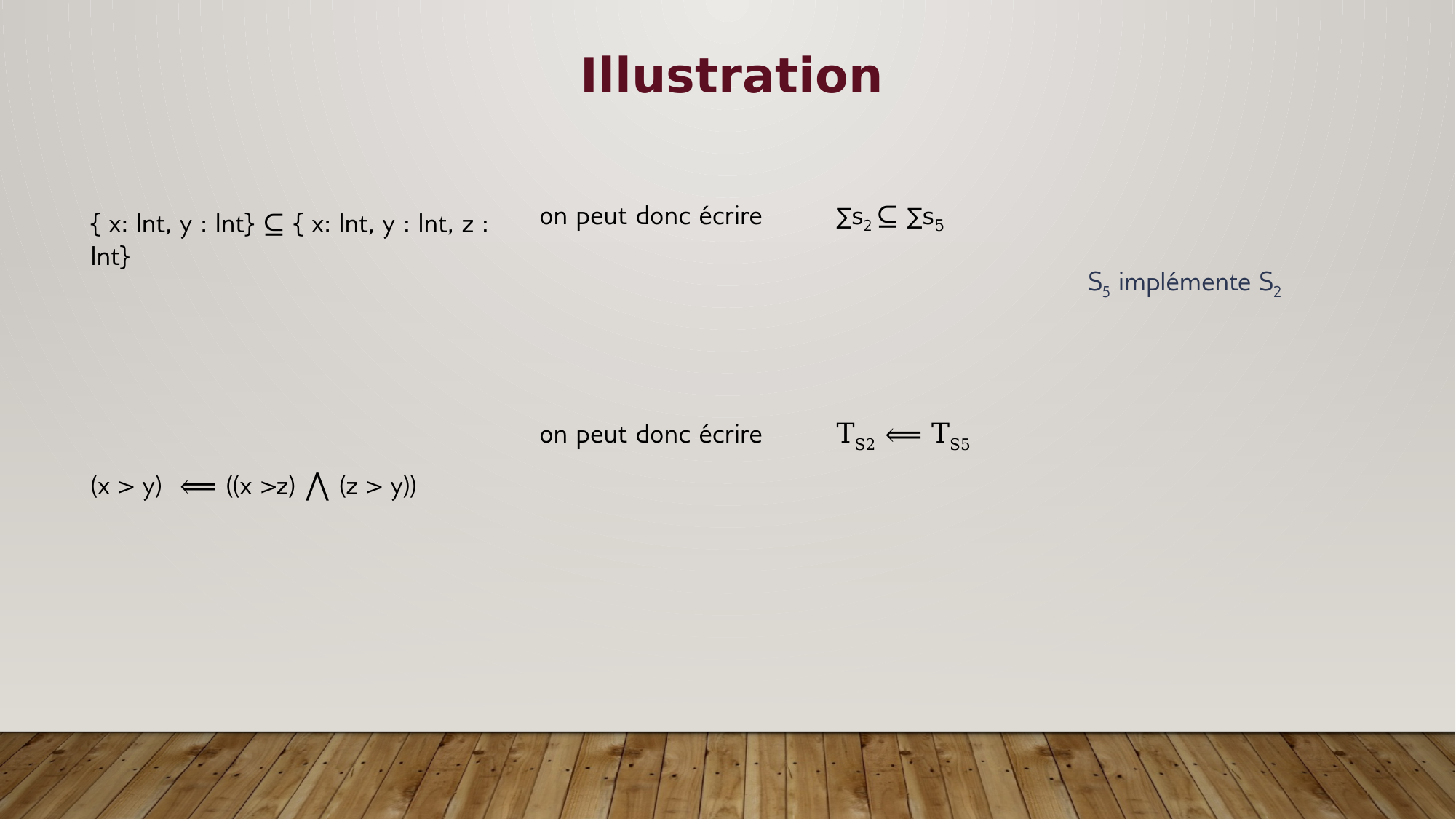

Illustration
on peut donc écrire         ∑s2 ⊆ ∑s5

on peut donc écrire         TS2 ⟸ TS5
{ x: Int, y : Int} ⊆ { x: Int, y : Int, z : Int}

(x > y)  ⟸ ((x >z) ⋀ (z > y))
S5 implémente S2